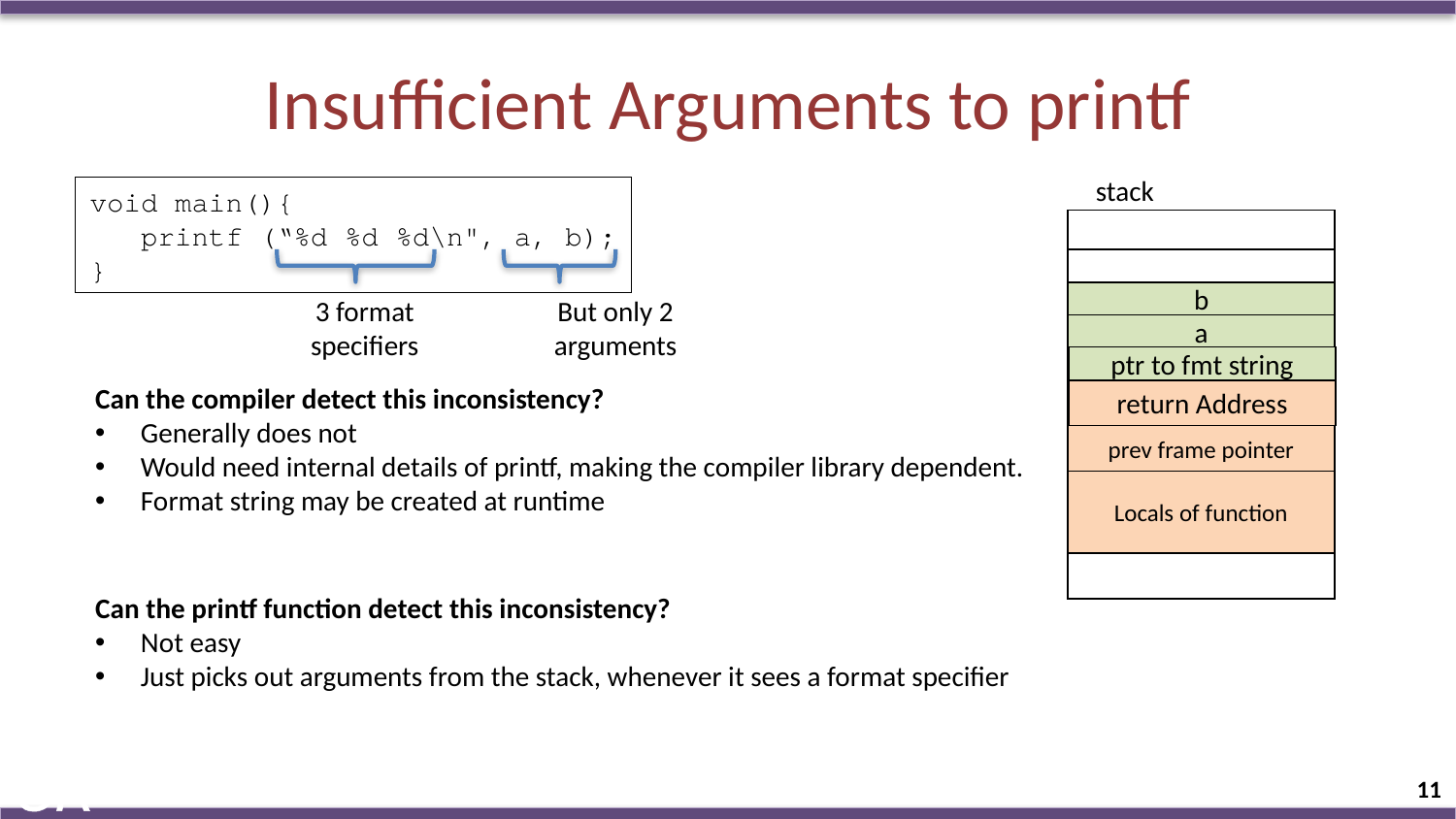

# Insufficient Arguments to printf
stack
void main(){
   printf (“%d %d %d\n", a, b);
}

b
3 format
specifiers
But only 2
arguments
a
ptr to fmt string
Can the compiler detect this inconsistency?
Generally does not
Would need internal details of printf, making the compiler library dependent.
Format string may be created at runtime
return Address
prev frame pointer
Locals of function
Can the printf function detect this inconsistency?
Not easy
Just picks out arguments from the stack, whenever it sees a format specifier
11